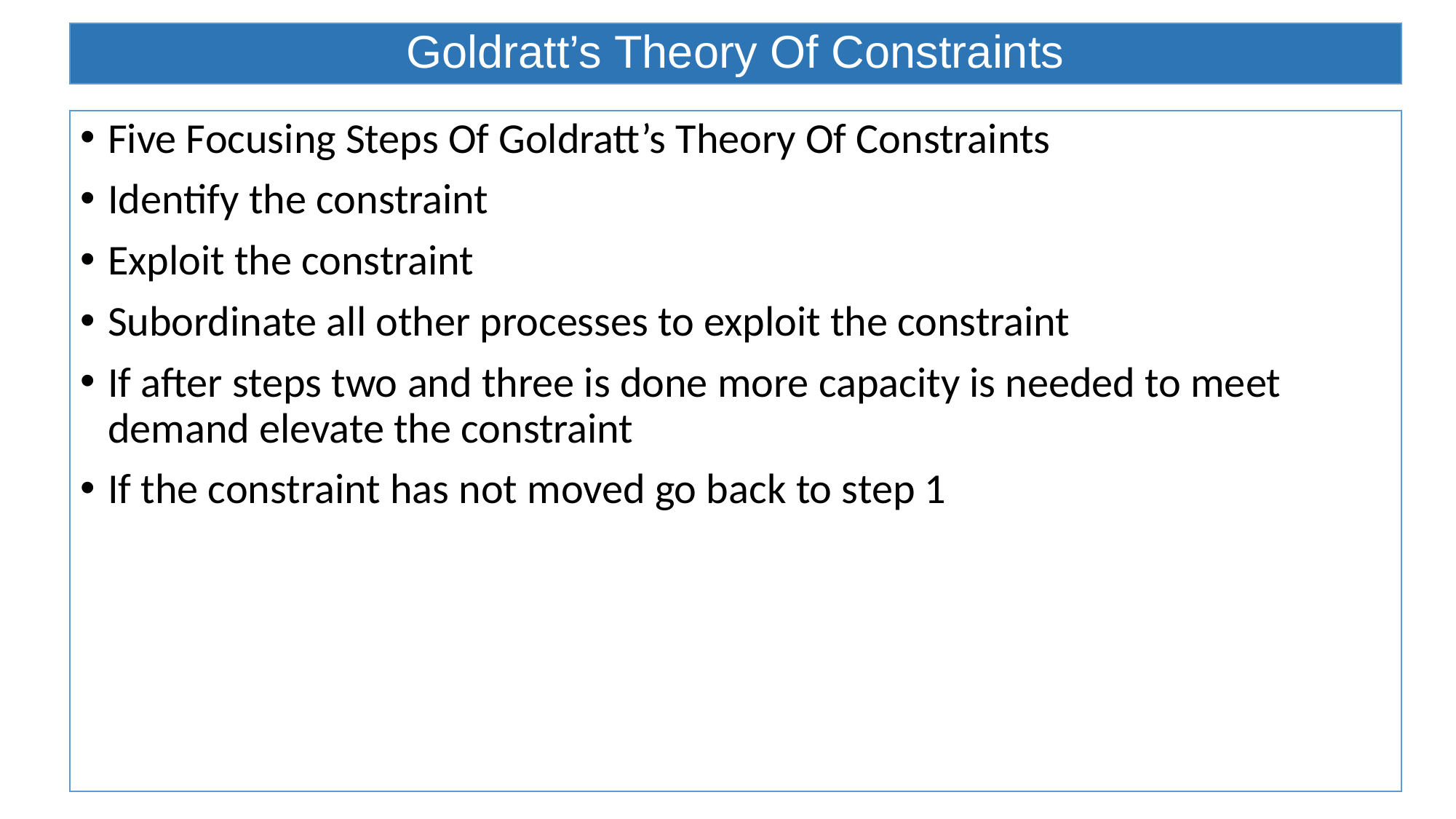

# Goldratt’s Theory Of Constraints
Five Focusing Steps Of Goldratt’s Theory Of Constraints
Identify the constraint
Exploit the constraint
Subordinate all other processes to exploit the constraint
If after steps two and three is done more capacity is needed to meet demand elevate the constraint
If the constraint has not moved go back to step 1